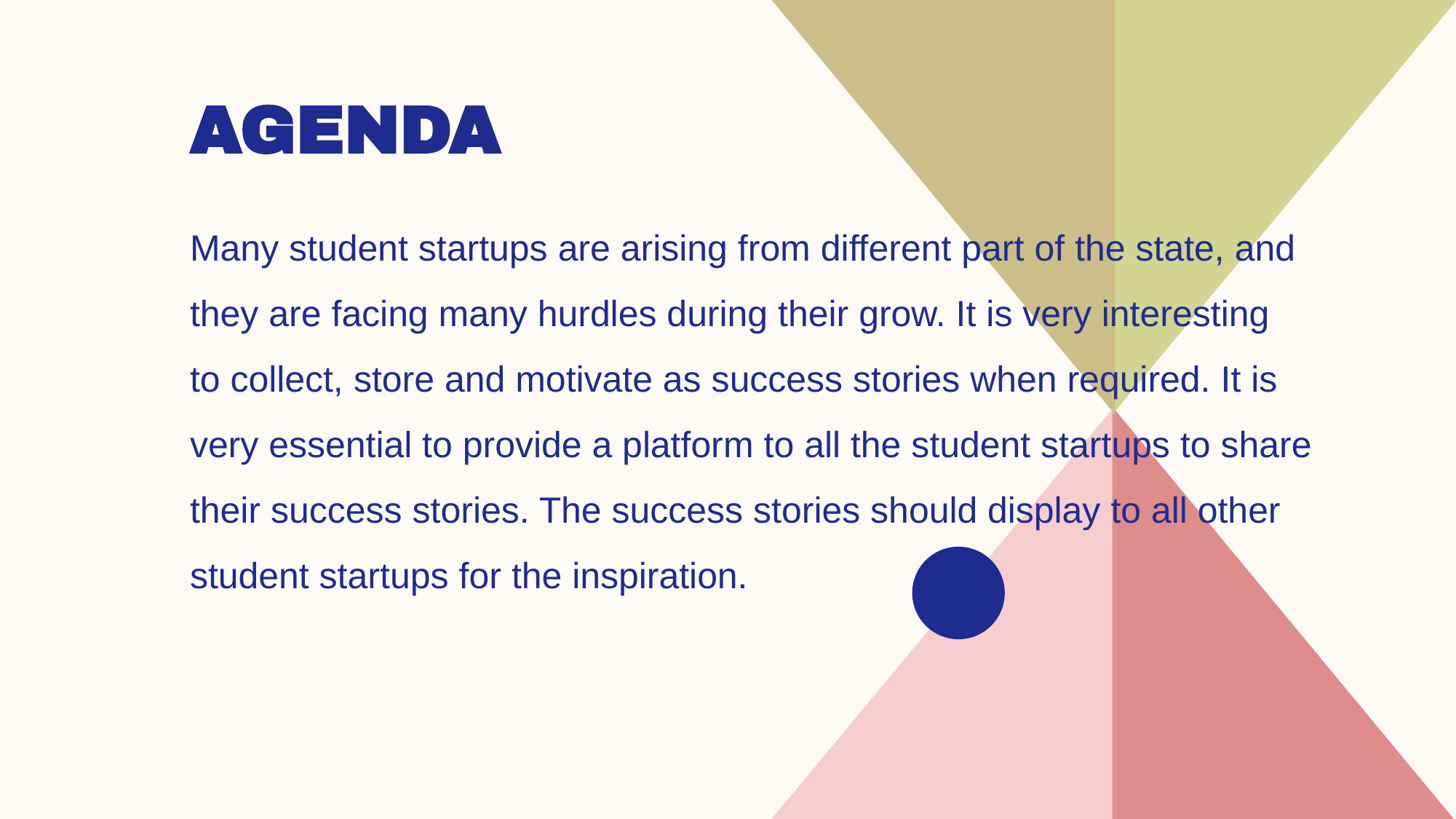

# AGENDA
Many student startups are arising from different part of the state, and
they are facing many hurdles during their grow. It is very interesting
to collect, store and motivate as success stories when required. It is
very essential to provide a platform to all the student startups to share
their success stories. The success stories should display to all other
student startups for the inspiration.